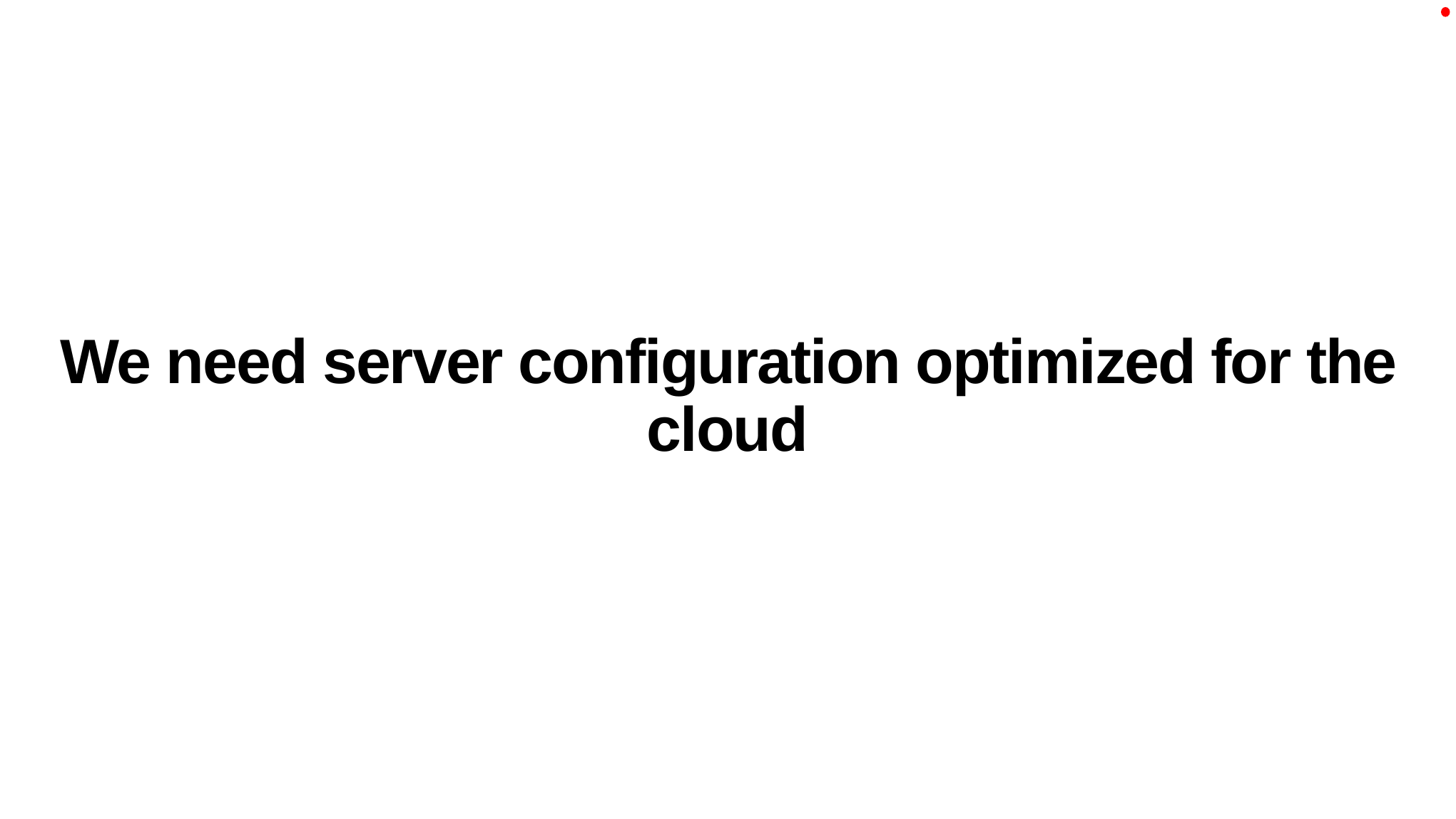

We need server configuration optimized for the cloud